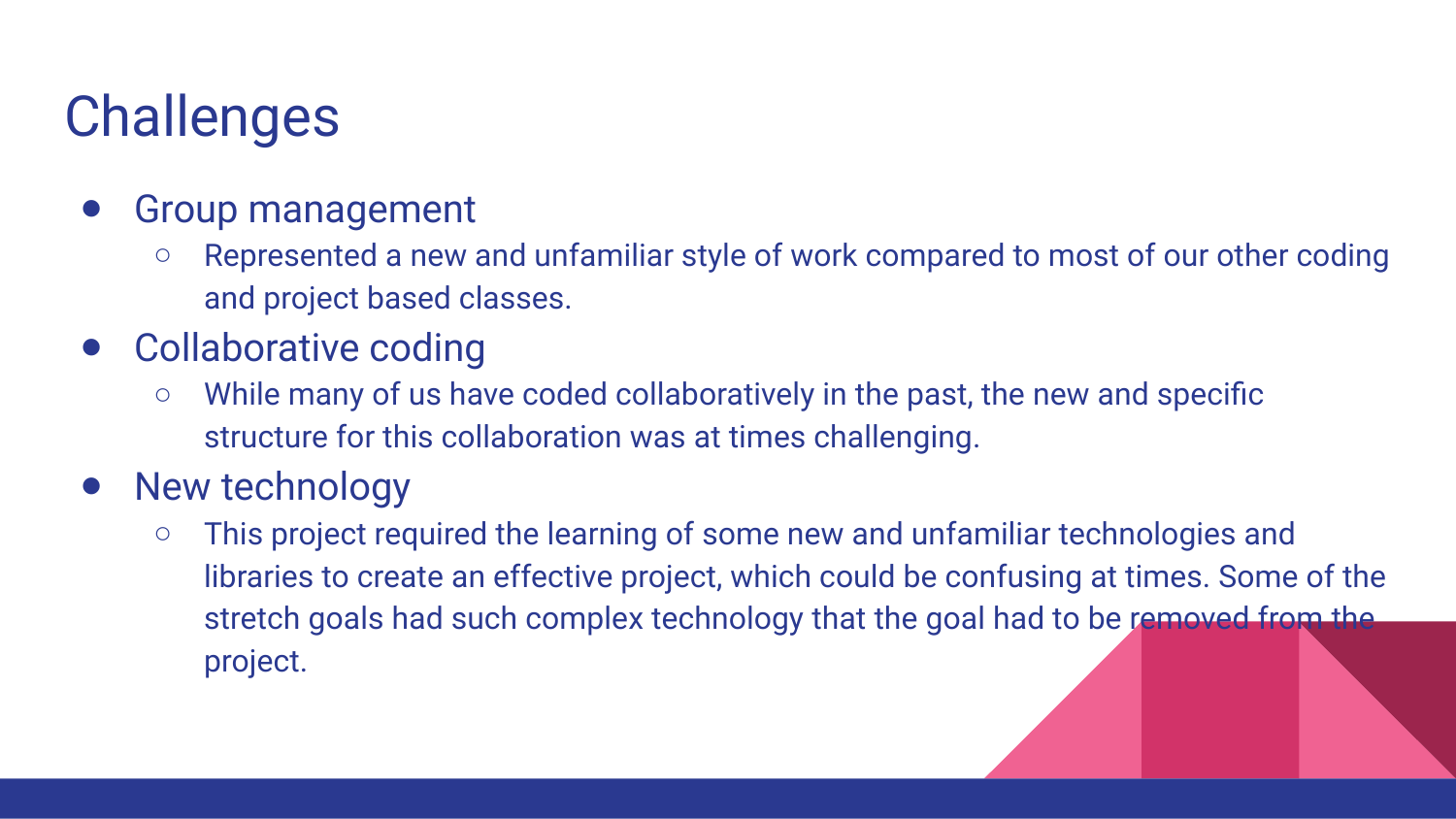

# Challenges
Group management
Represented a new and unfamiliar style of work compared to most of our other coding and project based classes.
Collaborative coding
While many of us have coded collaboratively in the past, the new and specific structure for this collaboration was at times challenging.
New technology
This project required the learning of some new and unfamiliar technologies and libraries to create an effective project, which could be confusing at times. Some of the stretch goals had such complex technology that the goal had to be removed from the project.